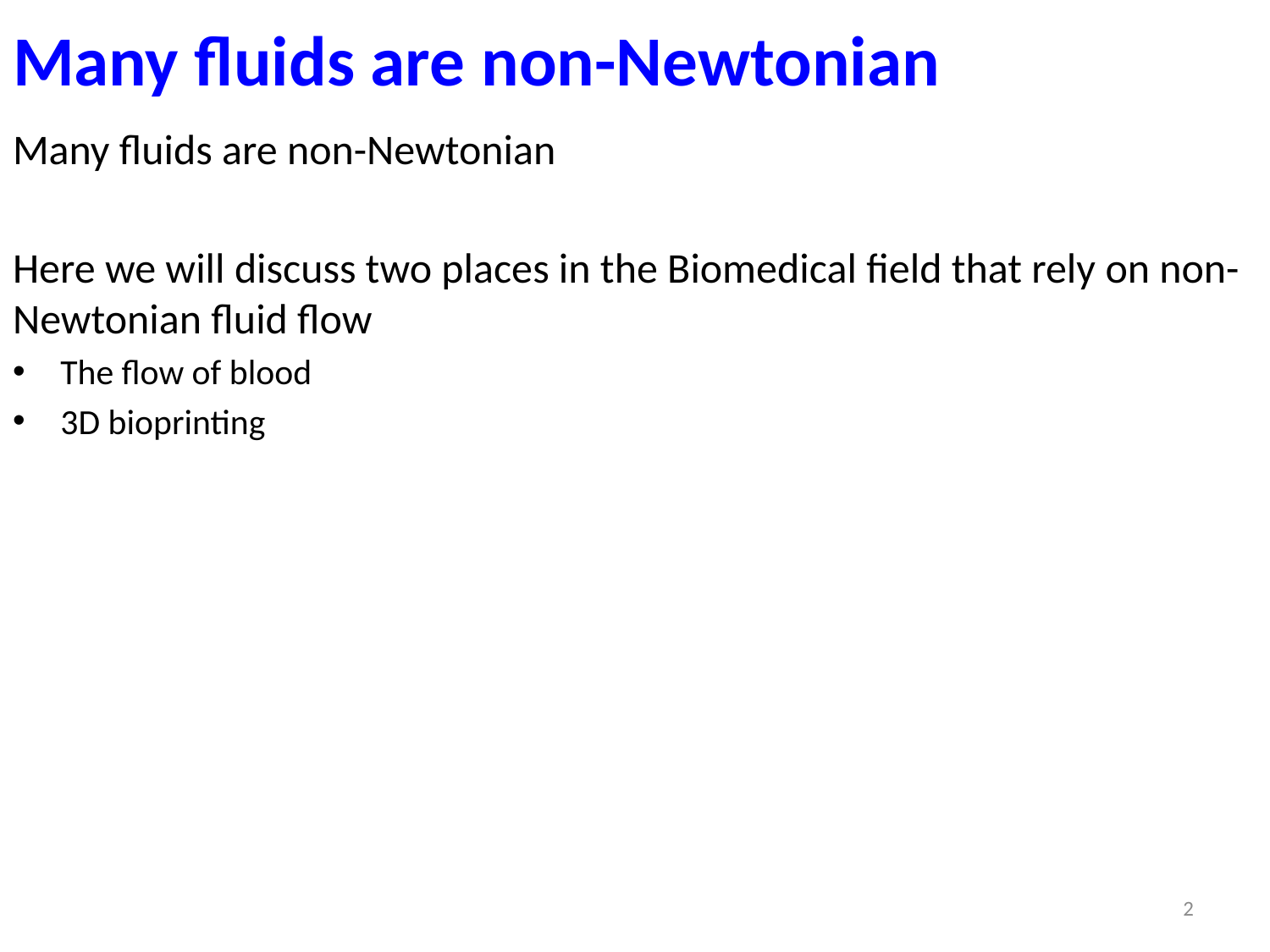

# Many fluids are non-Newtonian
Many fluids are non-Newtonian

Here we will discuss two places in the Biomedical field that rely on non-Newtonian fluid flow
The flow of blood
3D bioprinting

2